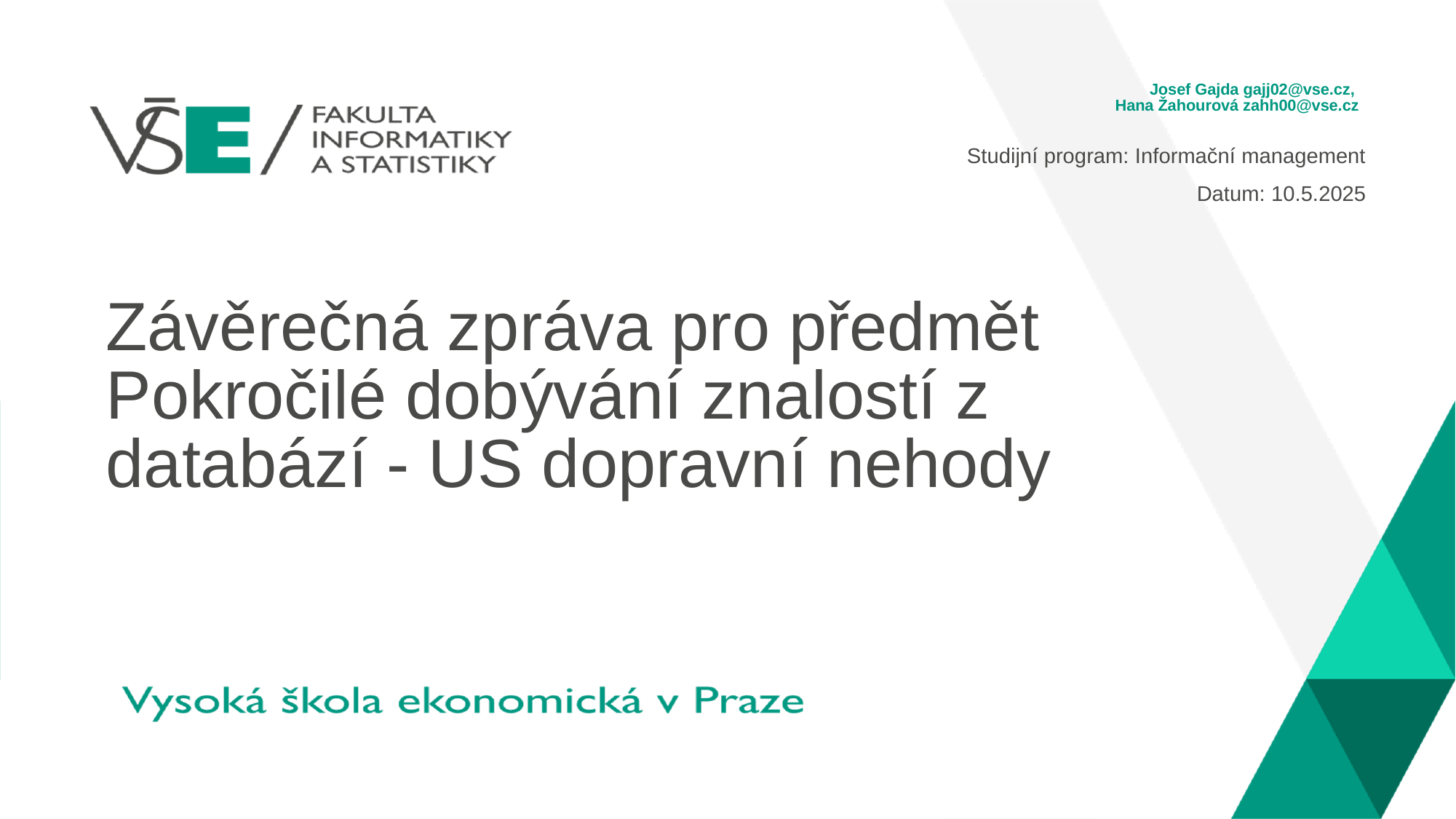

Josef Gajda gajj02@vse.cz,
Hana Žahourová zahh00@vse.cz
Studijní program: Informační management
Datum: 10.5.2025
# Závěrečná zpráva pro předmět Pokročilé dobývání znalostí z databází - US dopravní nehody